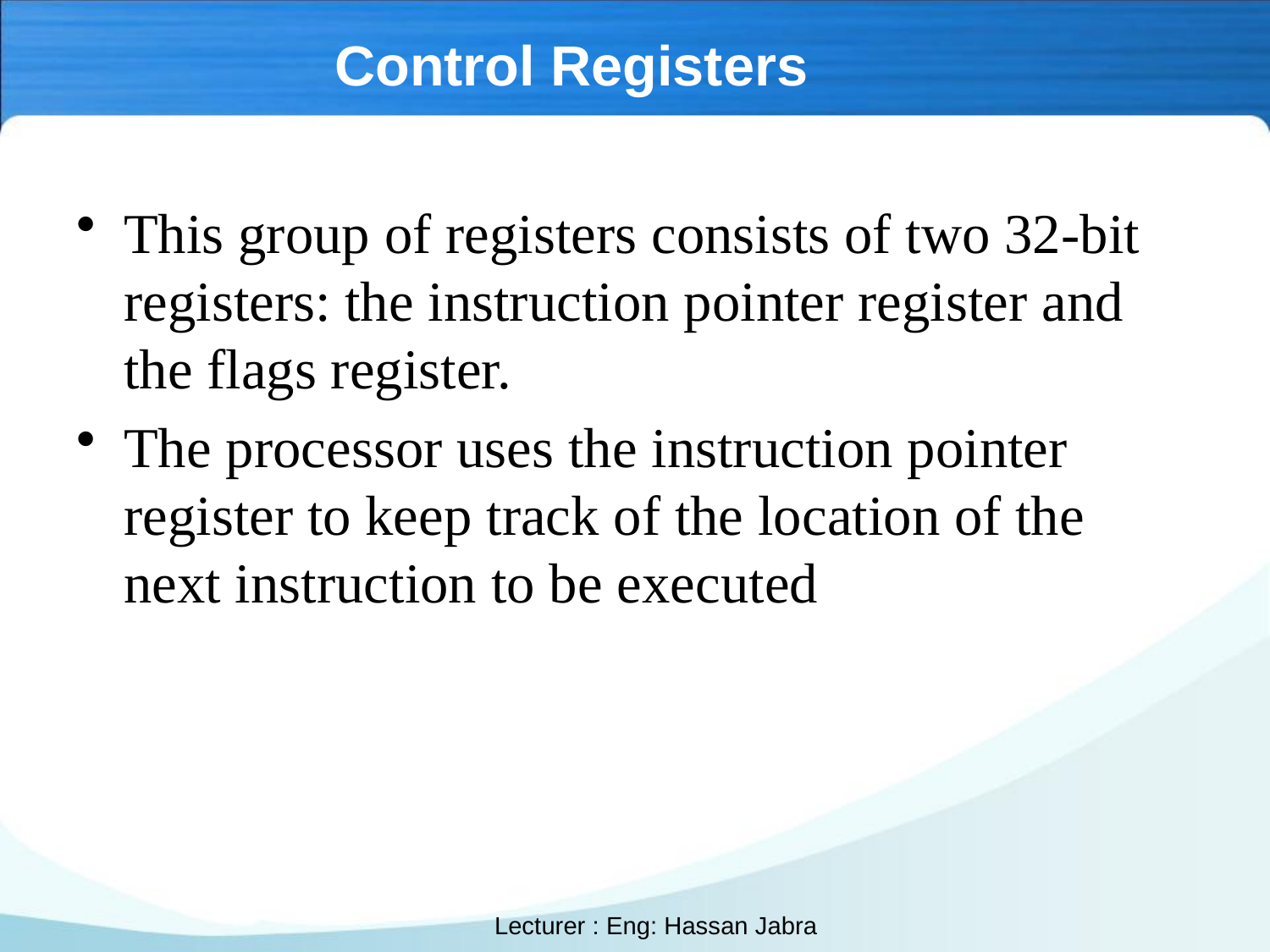

# Control Registers
This group of registers consists of two 32-bit registers: the instruction pointer register and the flags register.
The processor uses the instruction pointer register to keep track of the location of the next instruction to be executed
Lecturer : Eng: Hassan Jabra